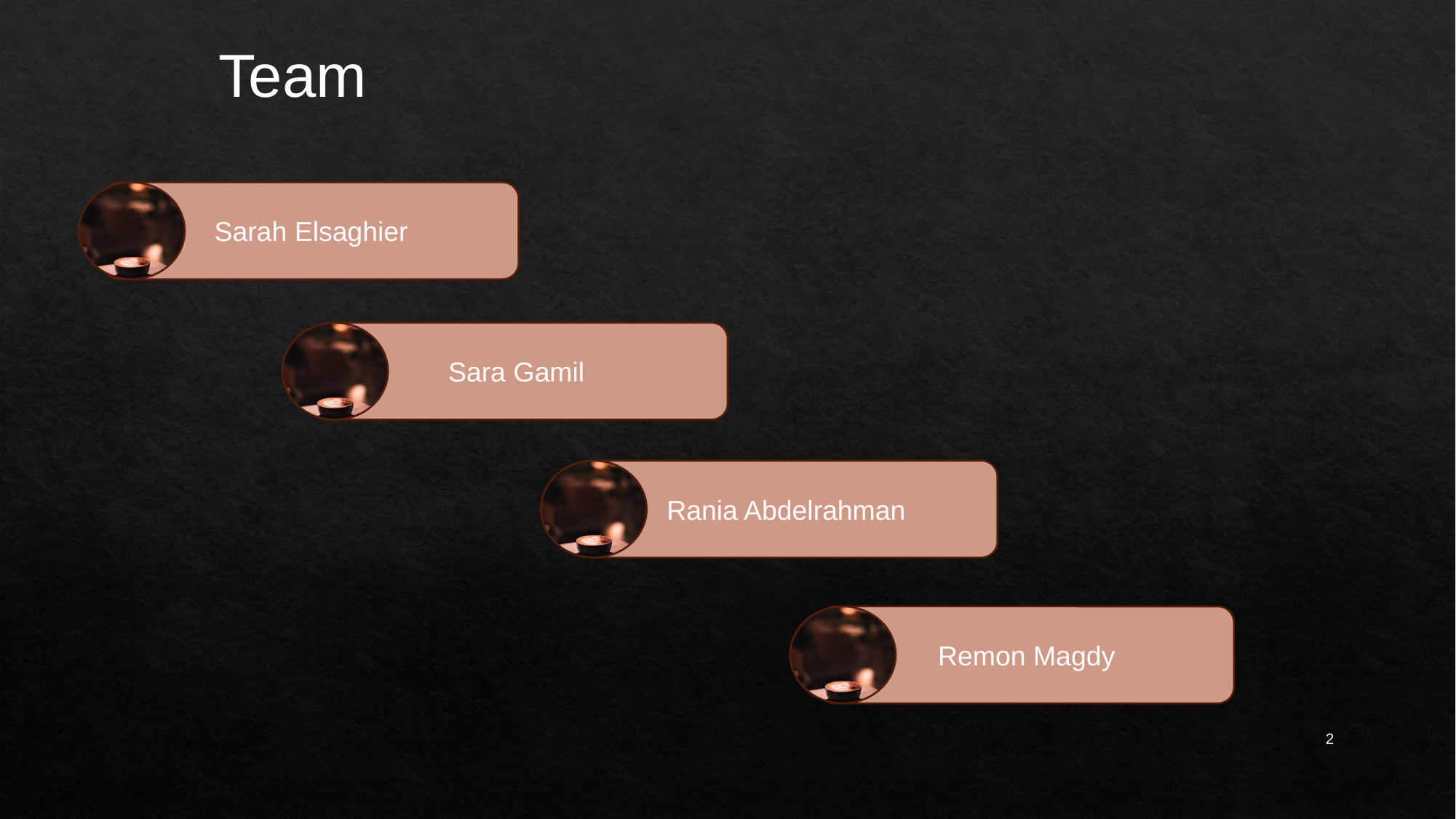

Team

Sarah Elsaghier

Sara Gamil

Rania Abdelrahman

Remon Magdy
2